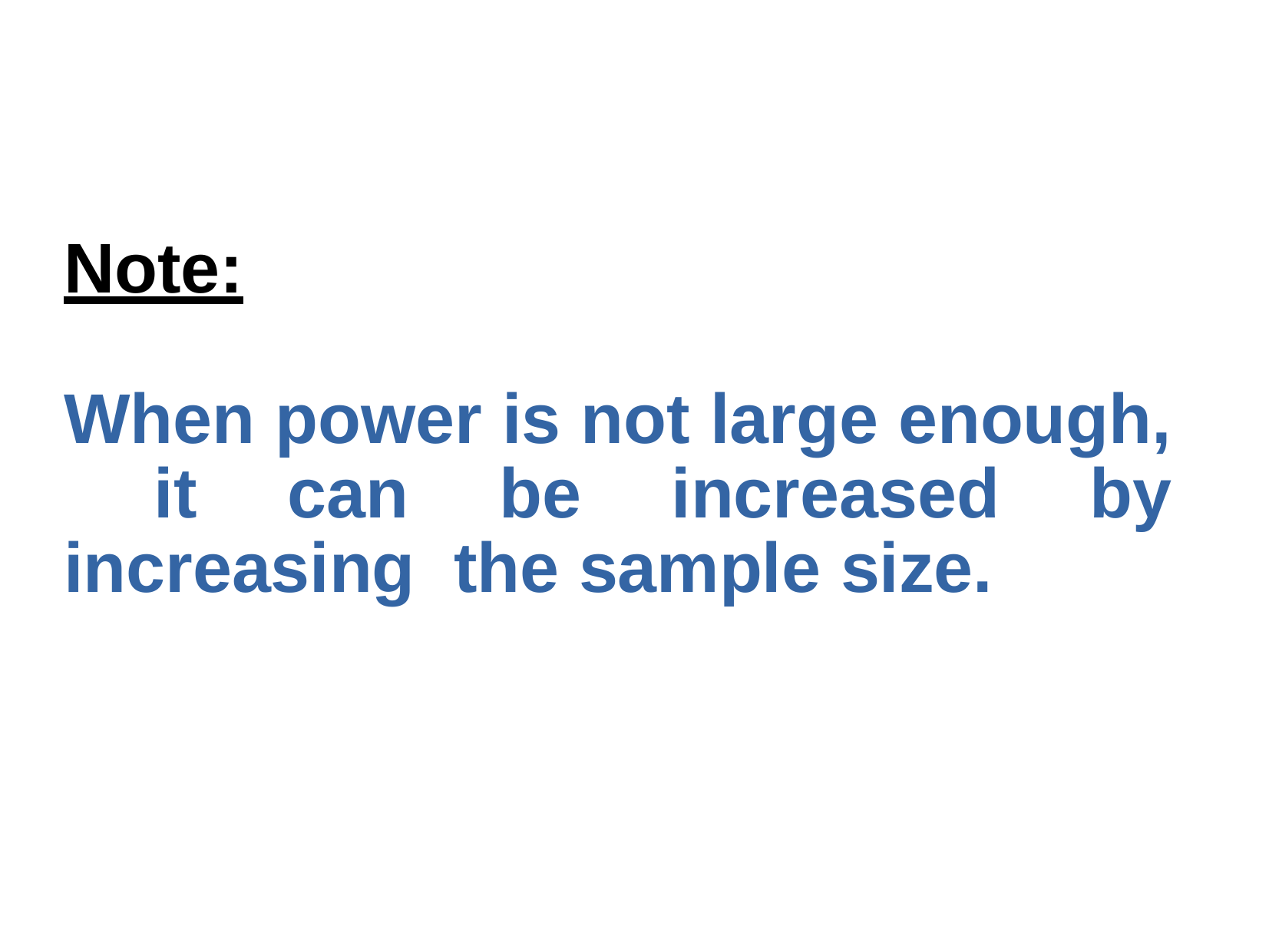

Note:

When power is not large enough,  it can be increased by increasing  the sample size.